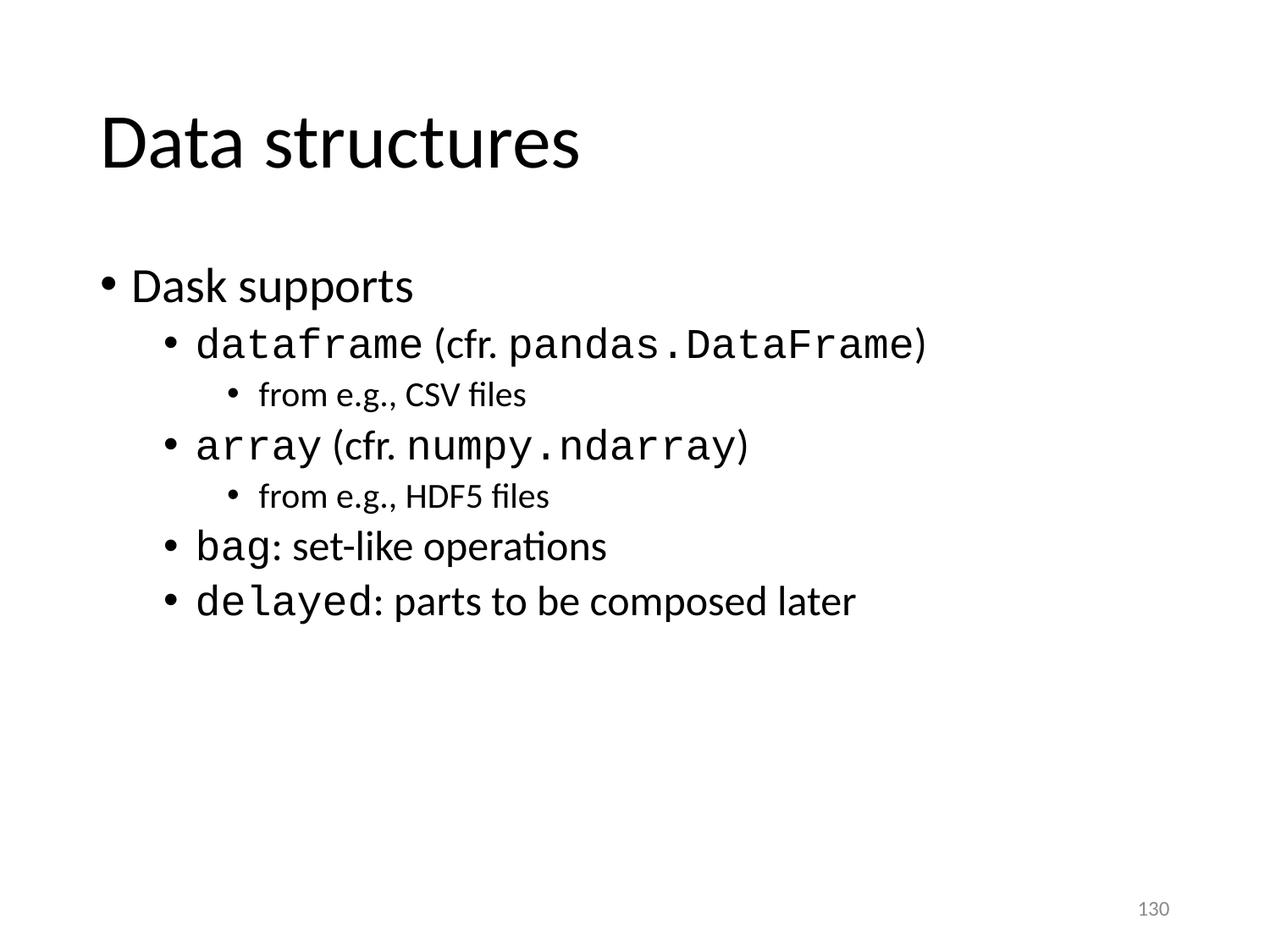

# Data structures
Dask supports
dataframe (cfr. pandas.DataFrame)
from e.g., CSV files
array (cfr. numpy.ndarray)
from e.g., HDF5 files
bag: set-like operations
delayed: parts to be composed later
130